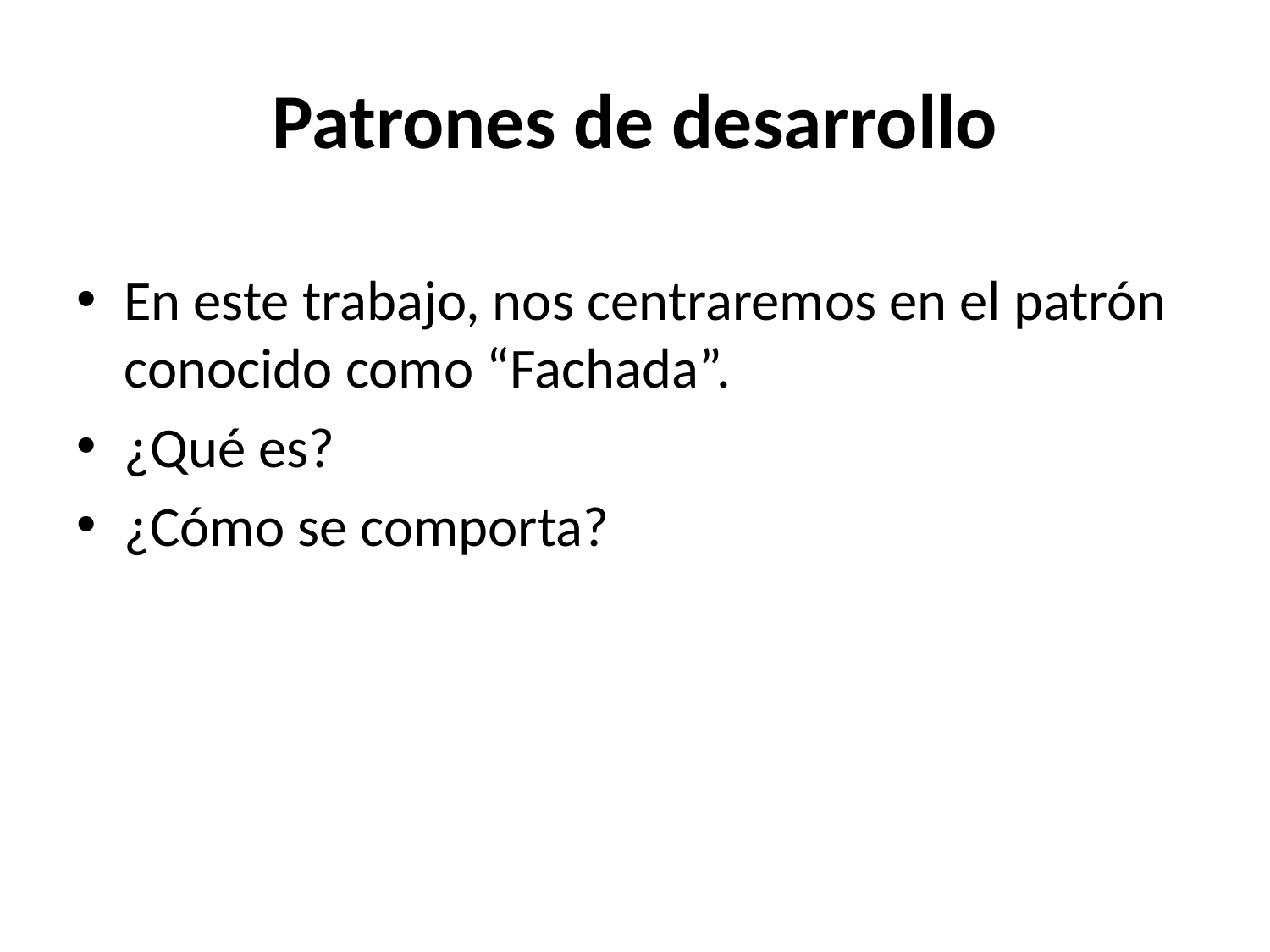

# Patrones de desarrollo
En este trabajo, nos centraremos en el patrón conocido como “Fachada”.
¿Qué es?
¿Cómo se comporta?